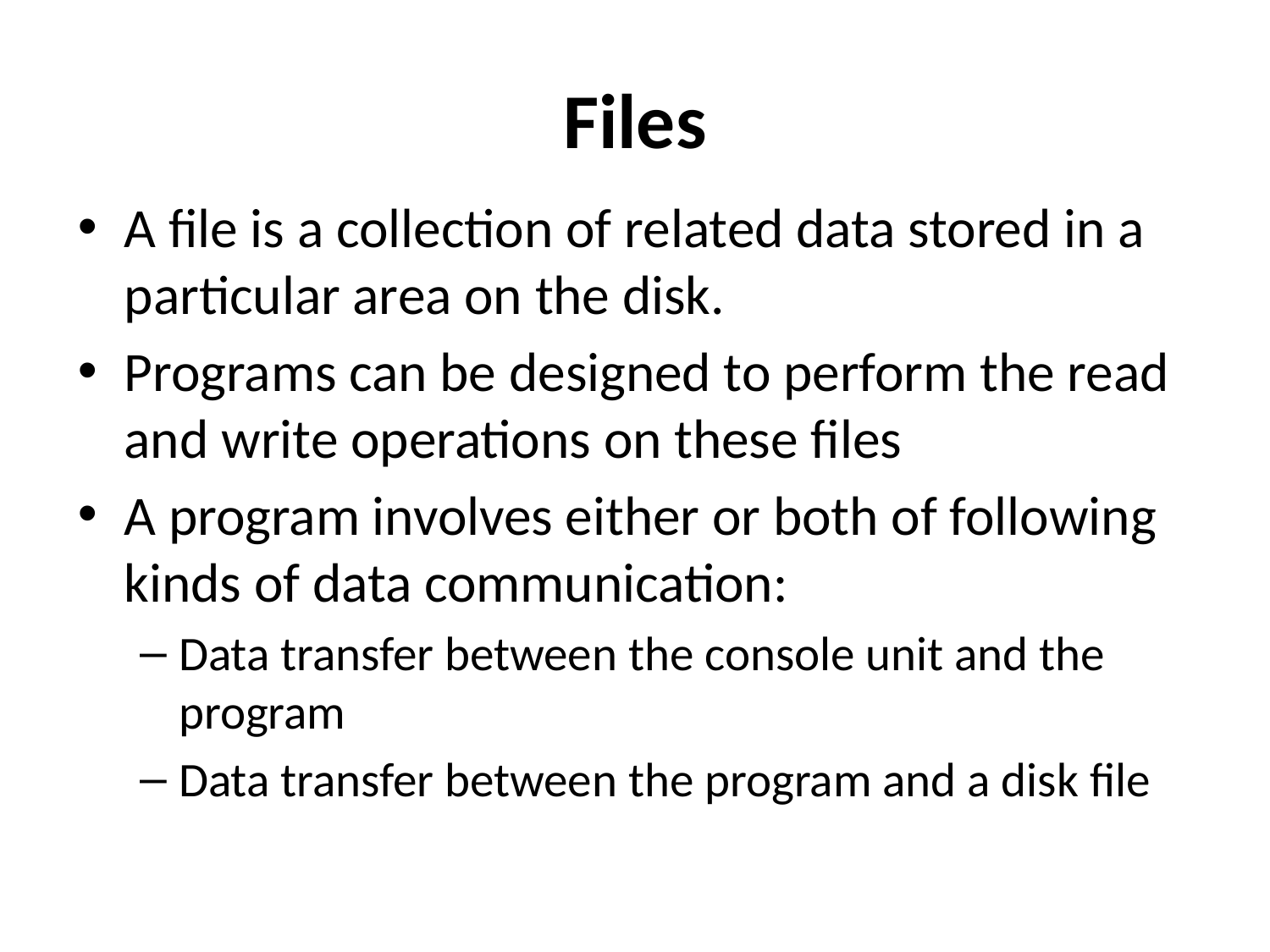

# Files
A file is a collection of related data stored in a particular area on the disk.
Programs can be designed to perform the read and write operations on these files
A program involves either or both of following kinds of data communication:
Data transfer between the console unit and the program
Data transfer between the program and a disk file